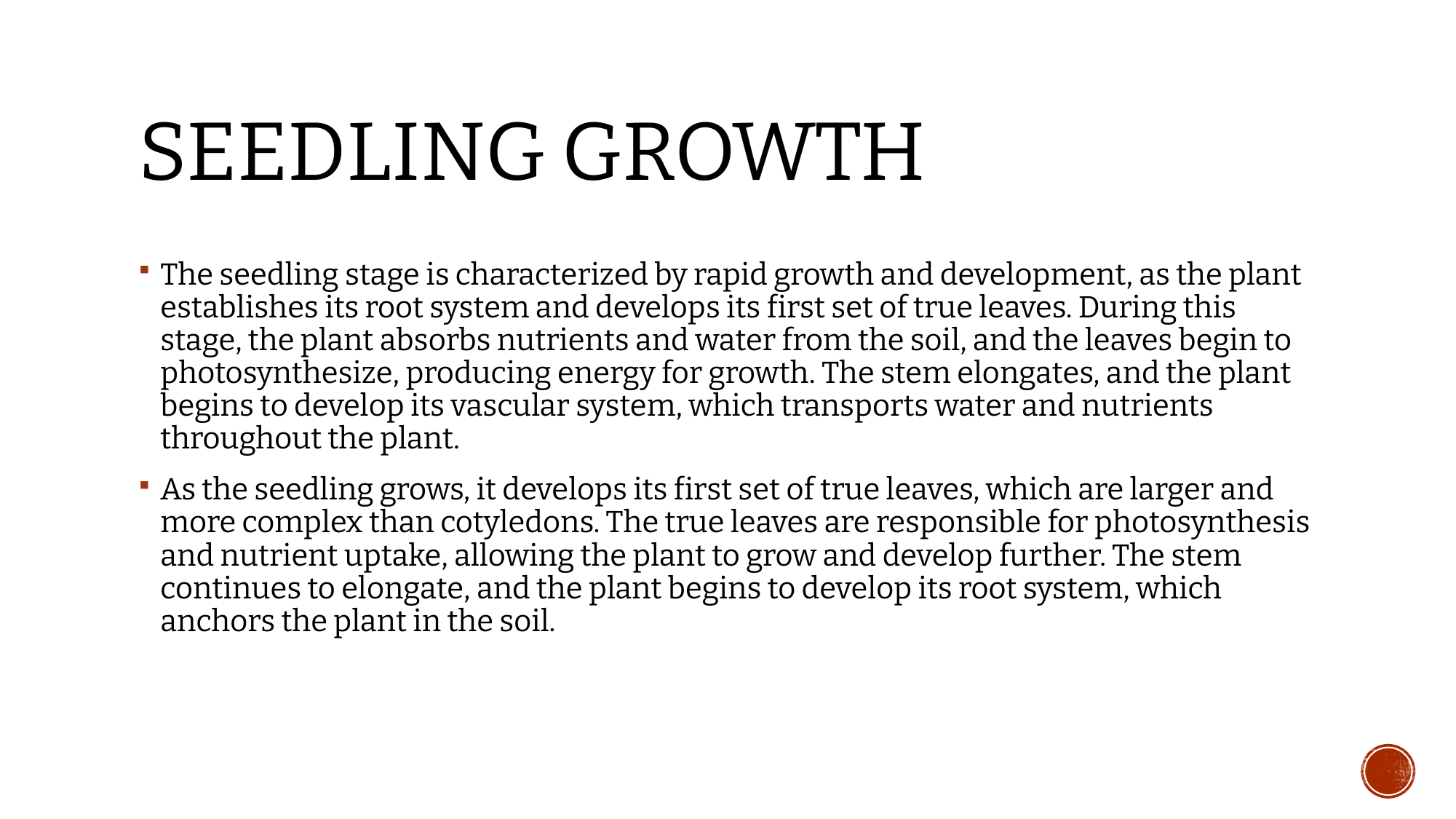

# Seedling Growth
The seedling stage is characterized by rapid growth and development, as the plant establishes its root system and develops its first set of true leaves. During this stage, the plant absorbs nutrients and water from the soil, and the leaves begin to photosynthesize, producing energy for growth. The stem elongates, and the plant begins to develop its vascular system, which transports water and nutrients throughout the plant.
As the seedling grows, it develops its first set of true leaves, which are larger and more complex than cotyledons. The true leaves are responsible for photosynthesis and nutrient uptake, allowing the plant to grow and develop further. The stem continues to elongate, and the plant begins to develop its root system, which anchors the plant in the soil.